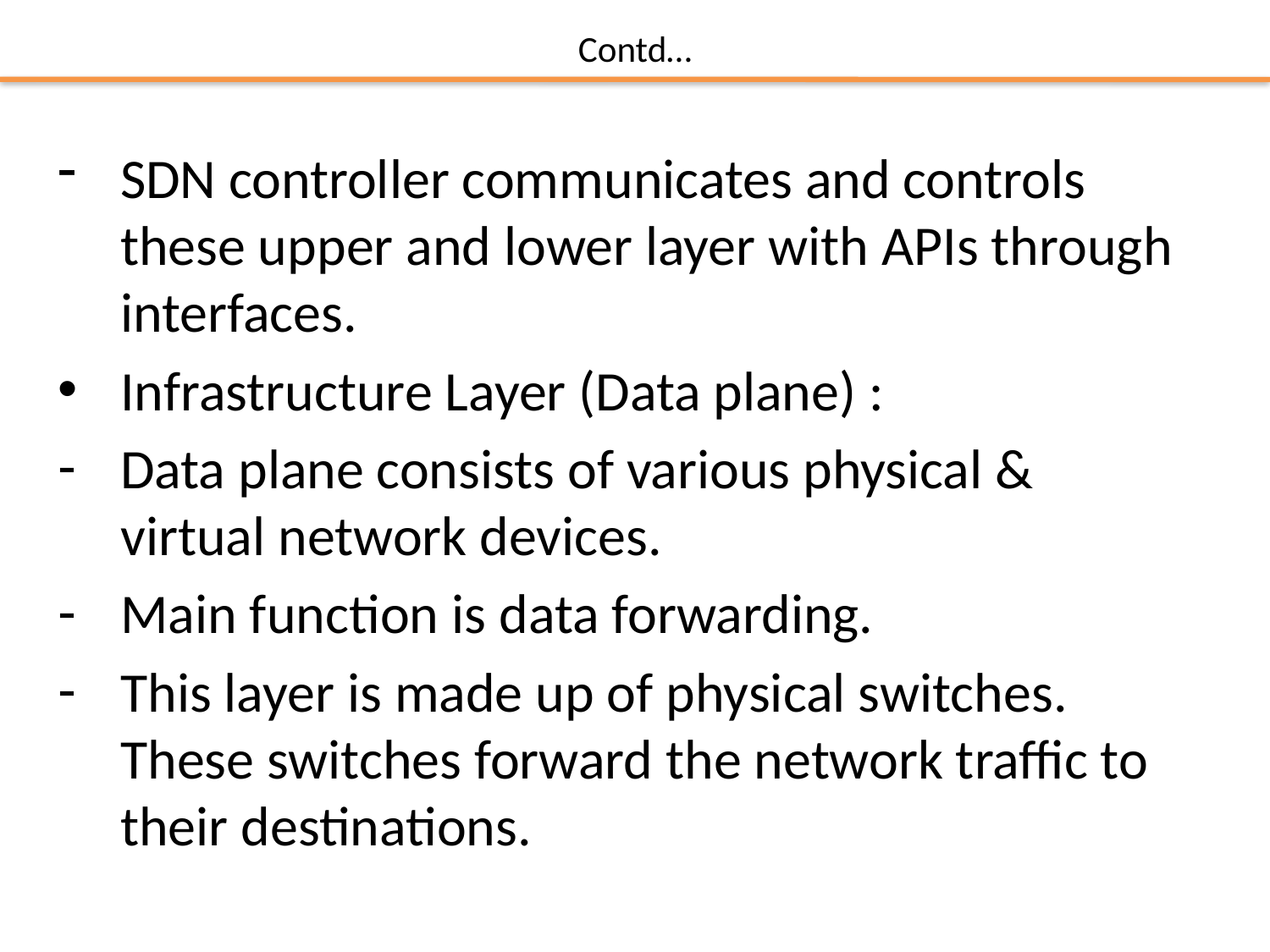

# Contd…
SDN controller communicates and controls these upper and lower layer with APIs through interfaces.
Infrastructure Layer (Data plane) :
Data plane consists of various physical & virtual network devices.
Main function is data forwarding.
This layer is made up of physical switches. These switches forward the network traffic to their destinations.